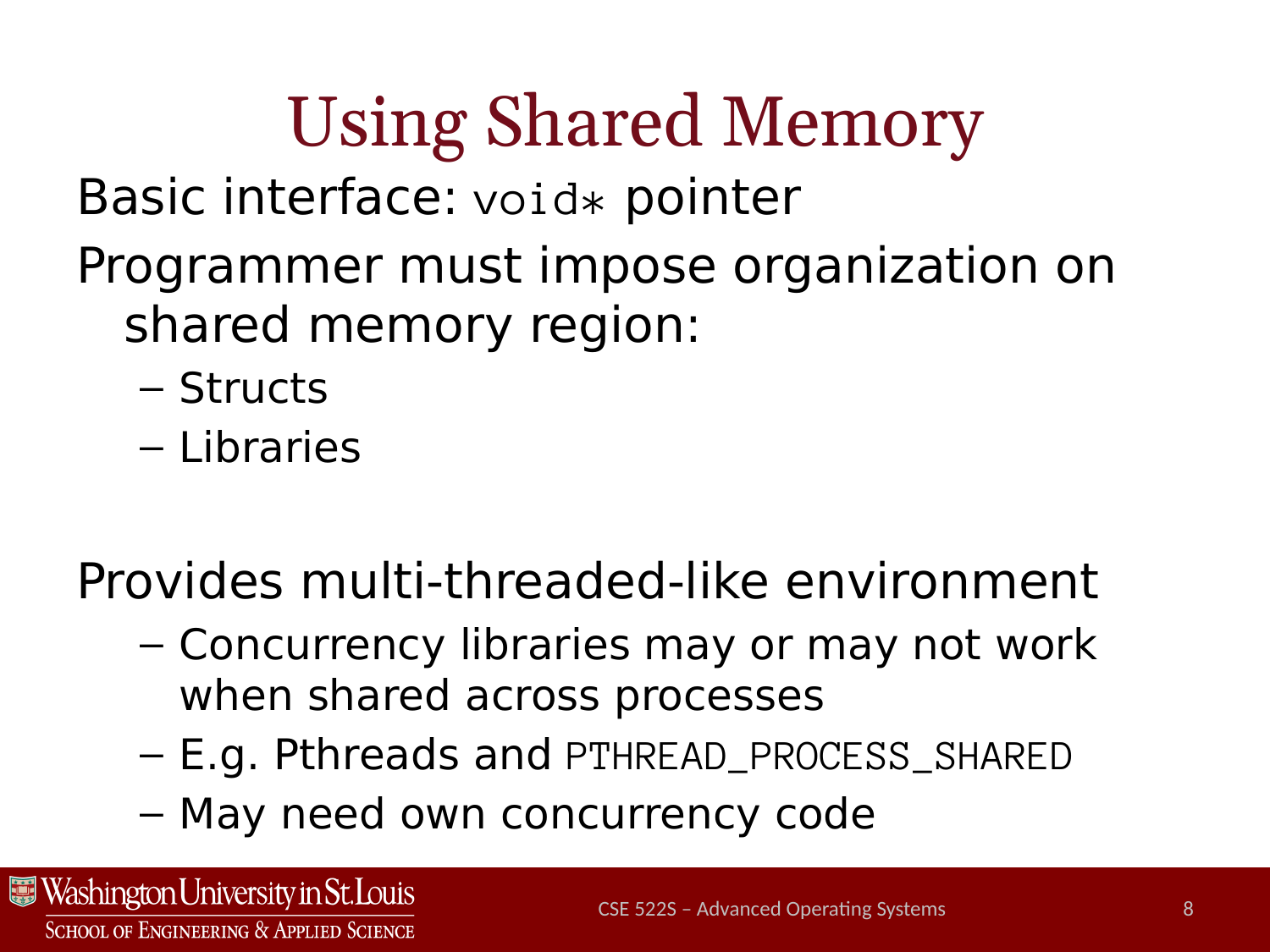

# Using Shared Memory
Basic interface: void* pointer
Programmer must impose organization on shared memory region:
Structs
Libraries

Provides multi-threaded-like environment
Concurrency libraries may or may not work when shared across processes
E.g. Pthreads and PTHREAD_PROCESS_SHARED
May need own concurrency code
CSE 522S – Advanced Operating Systems
8